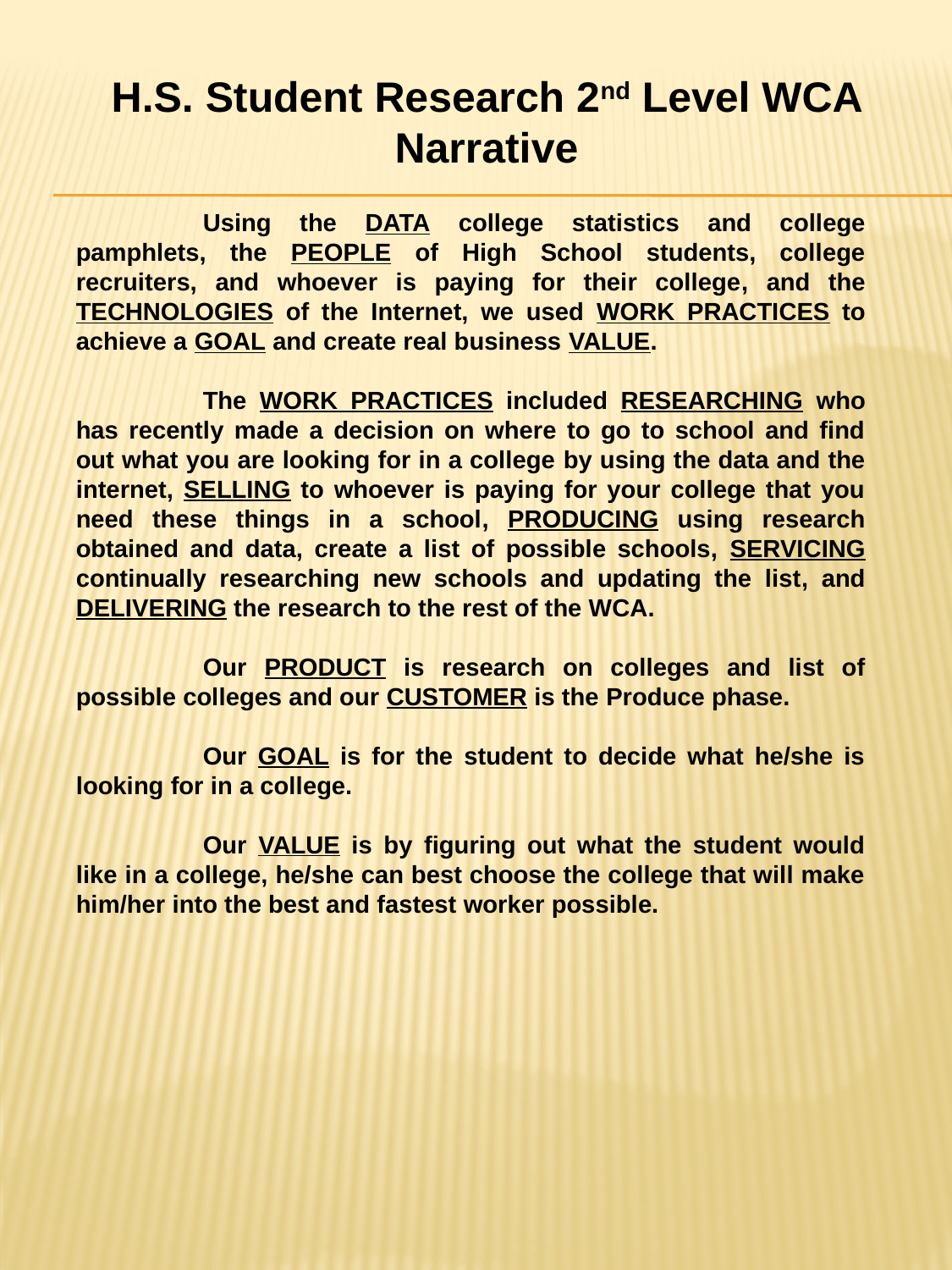

H.S. Student Research 2nd Level WCA Narrative
	Using the DATA college statistics and college pamphlets, the PEOPLE of High School students, college recruiters, and whoever is paying for their college, and the TECHNOLOGIES of the Internet, we used WORK PRACTICES to achieve a GOAL and create real business VALUE.

	The WORK PRACTICES included RESEARCHING who has recently made a decision on where to go to school and find out what you are looking for in a college by using the data and the internet, SELLING to whoever is paying for your college that you need these things in a school, PRODUCING using research obtained and data, create a list of possible schools, SERVICING continually researching new schools and updating the list, and DELIVERING the research to the rest of the WCA.

	Our PRODUCT is research on colleges and list of possible colleges and our CUSTOMER is the Produce phase.

	Our GOAL is for the student to decide what he/she is looking for in a college.

	Our VALUE is by figuring out what the student would like in a college, he/she can best choose the college that will make him/her into the best and fastest worker possible.